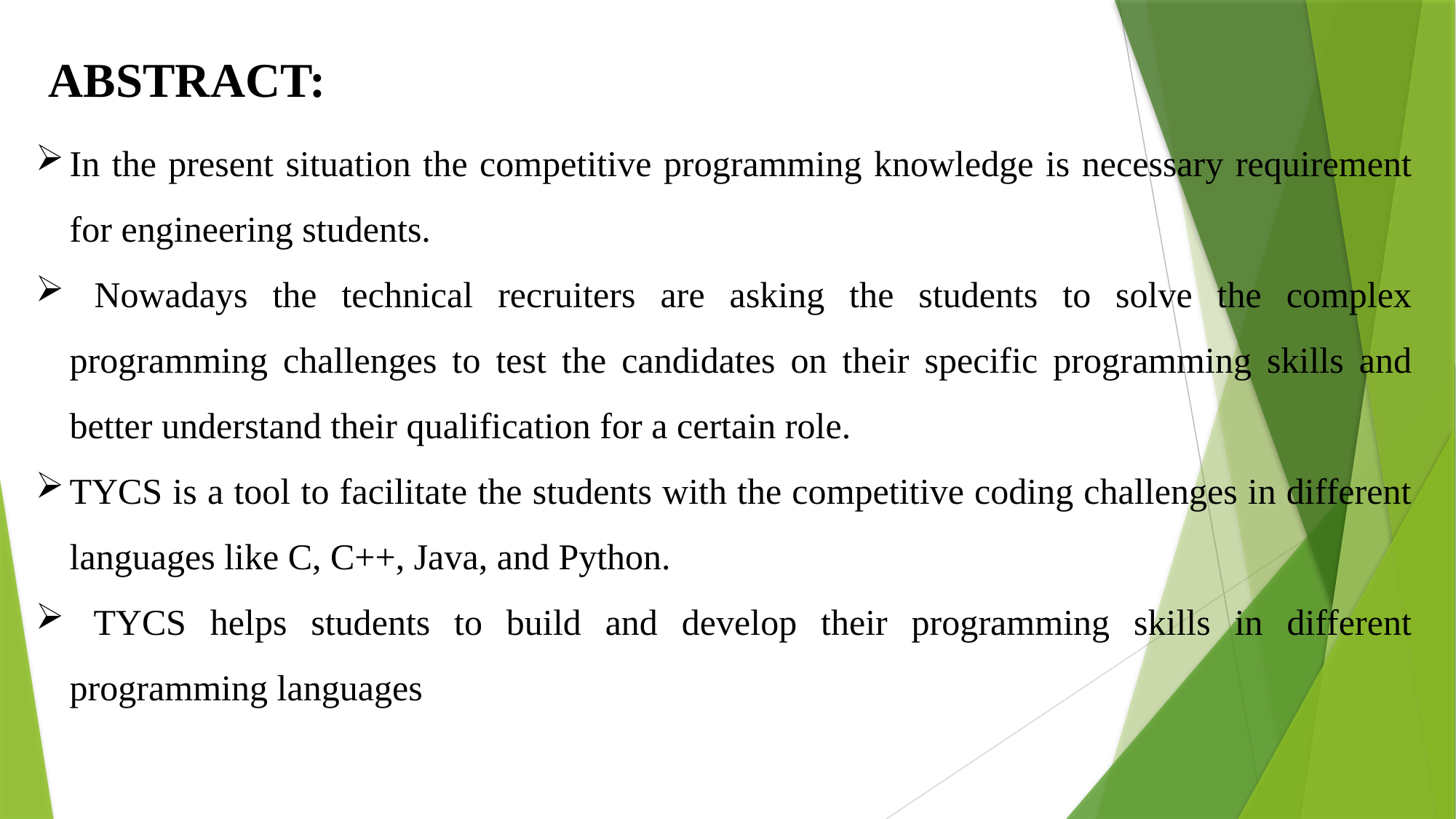

ABSTRACT:
In the present situation the competitive programming knowledge is necessary requirement for engineering students.
 Nowadays the technical recruiters are asking the students to solve the complex programming challenges to test the candidates on their specific programming skills and better understand their qualification for a certain role.
TYCS is a tool to facilitate the students with the competitive coding challenges in different languages like C, C++, Java, and Python.
 TYCS helps students to build and develop their programming skills in different programming languages